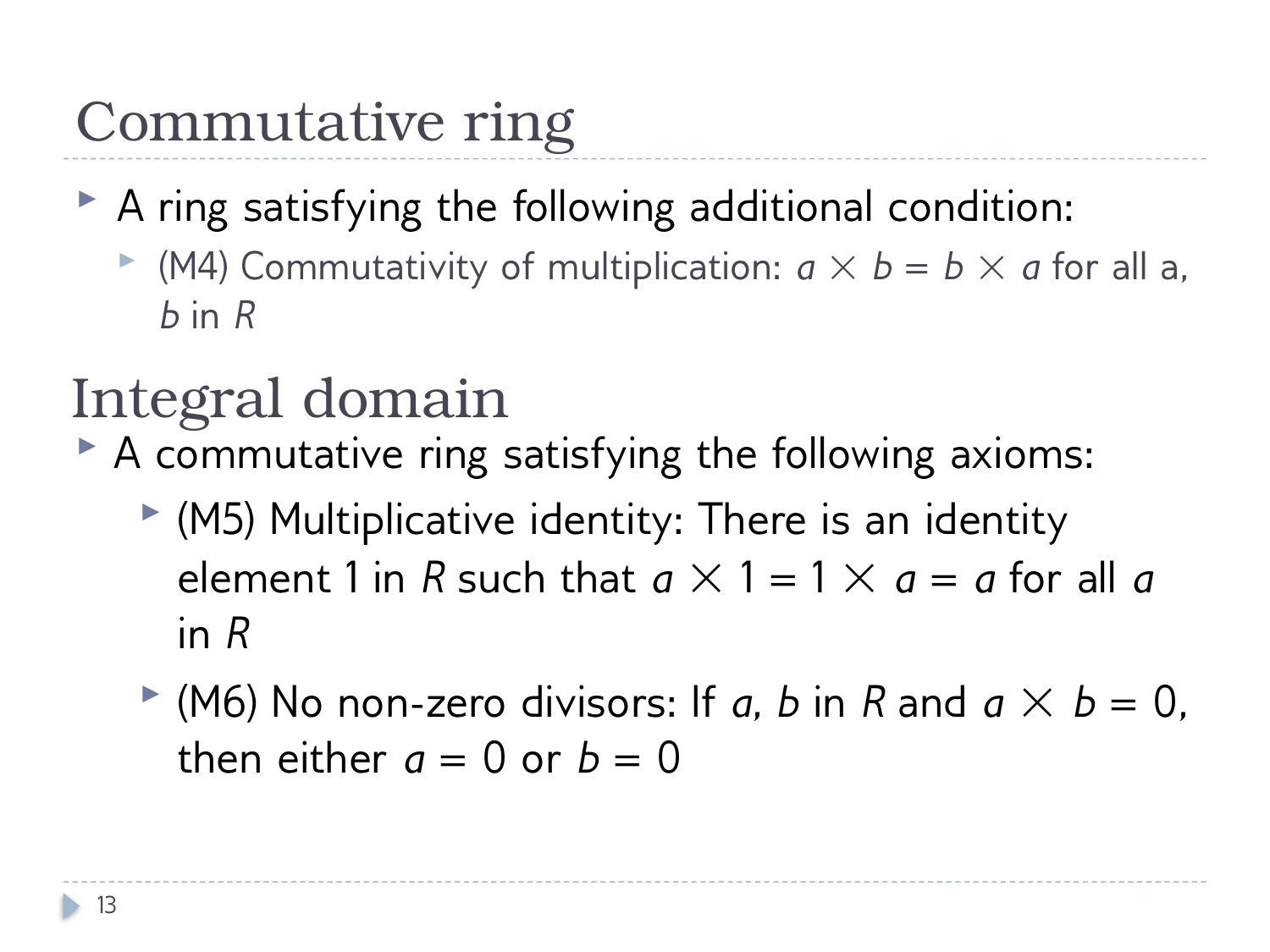

# Commutative ring
A ring satisfying the following additional condition:
(M4) Commutativity of multiplication: a × b = b × a for all a, b in R
Integral domain
A commutative ring satisfying the following axioms:
(M5) Multiplicative identity: There is an identity element 1 in R such that a × 1 = 1 × a = a for all a in R
(M6) No non-zero divisors: If a, b in R and a × b = 0, then either a = 0 or b = 0
13